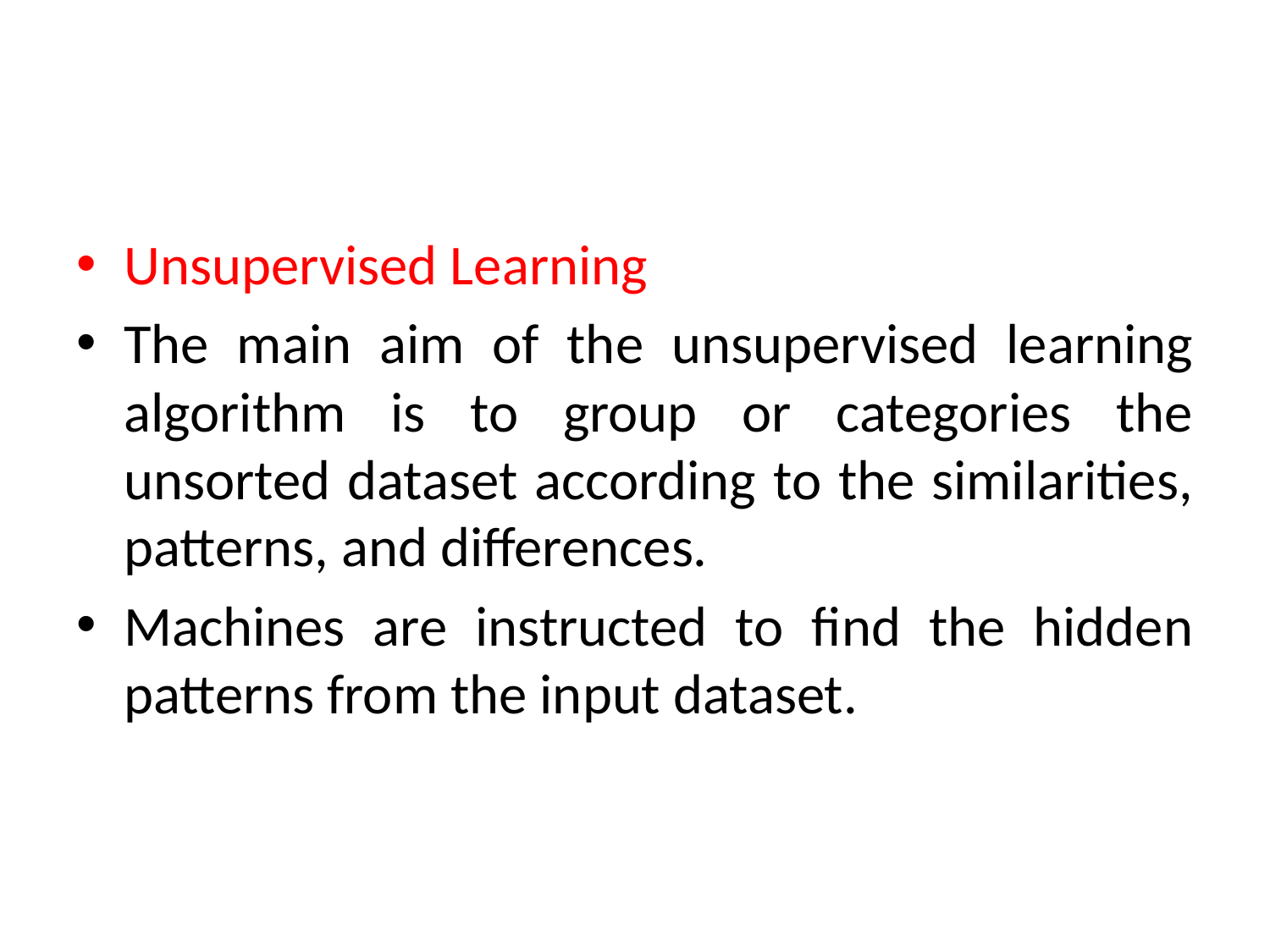

#
Unsupervised Learning
The main aim of the unsupervised learning algorithm is to group or categories the unsorted dataset according to the similarities, patterns, and differences.
Machines are instructed to find the hidden patterns from the input dataset.